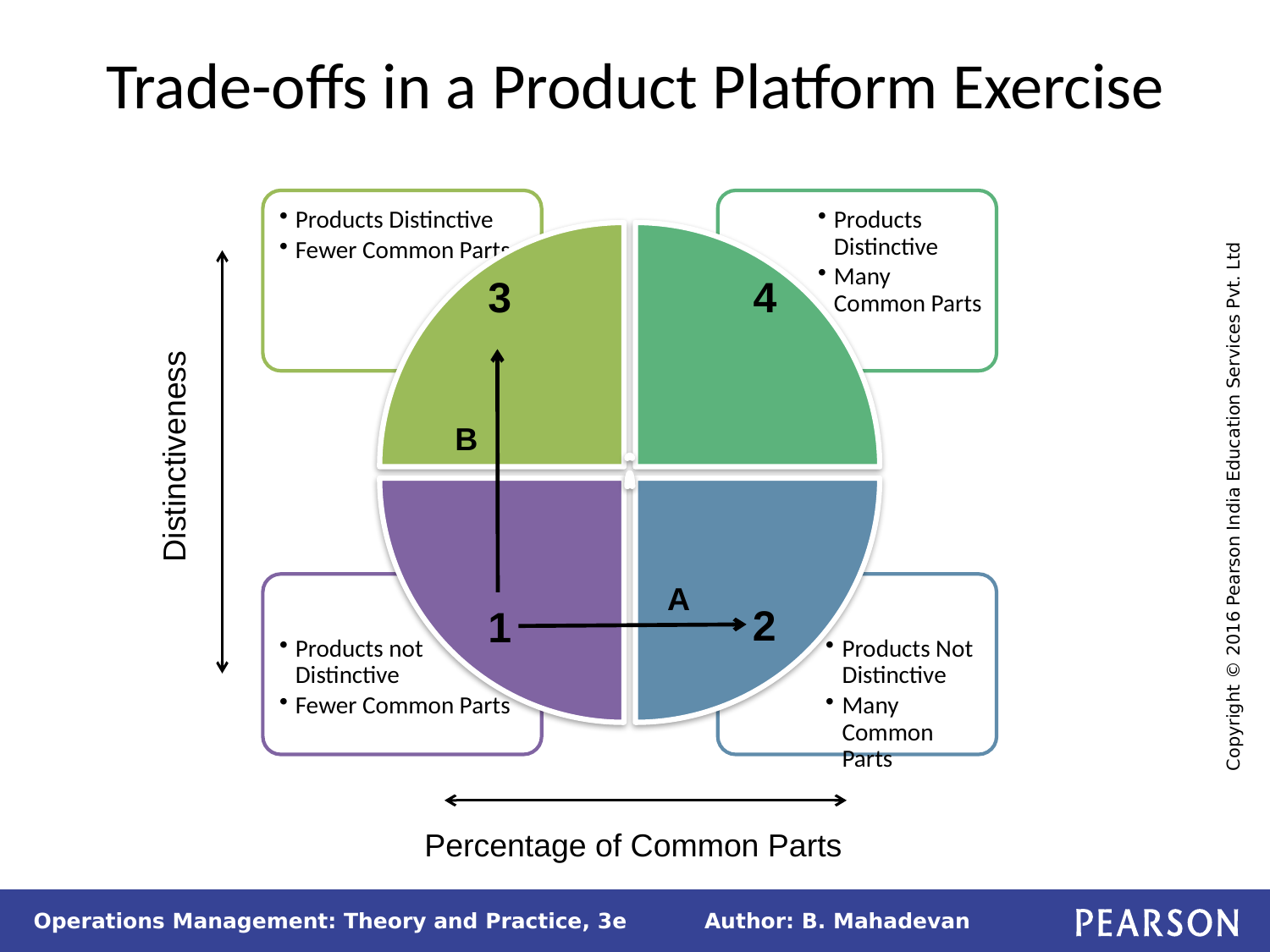

# Trade-offs in a Product Platform Exercise
Products Not Distinctive
Many Common Parts
Products not Distinctive
Fewer Common Parts
Products Distinctive
Many Common Parts
Products Distinctive
Fewer Common Parts

3
4
Distinctiveness
B
A
2
1
Percentage of Common Parts